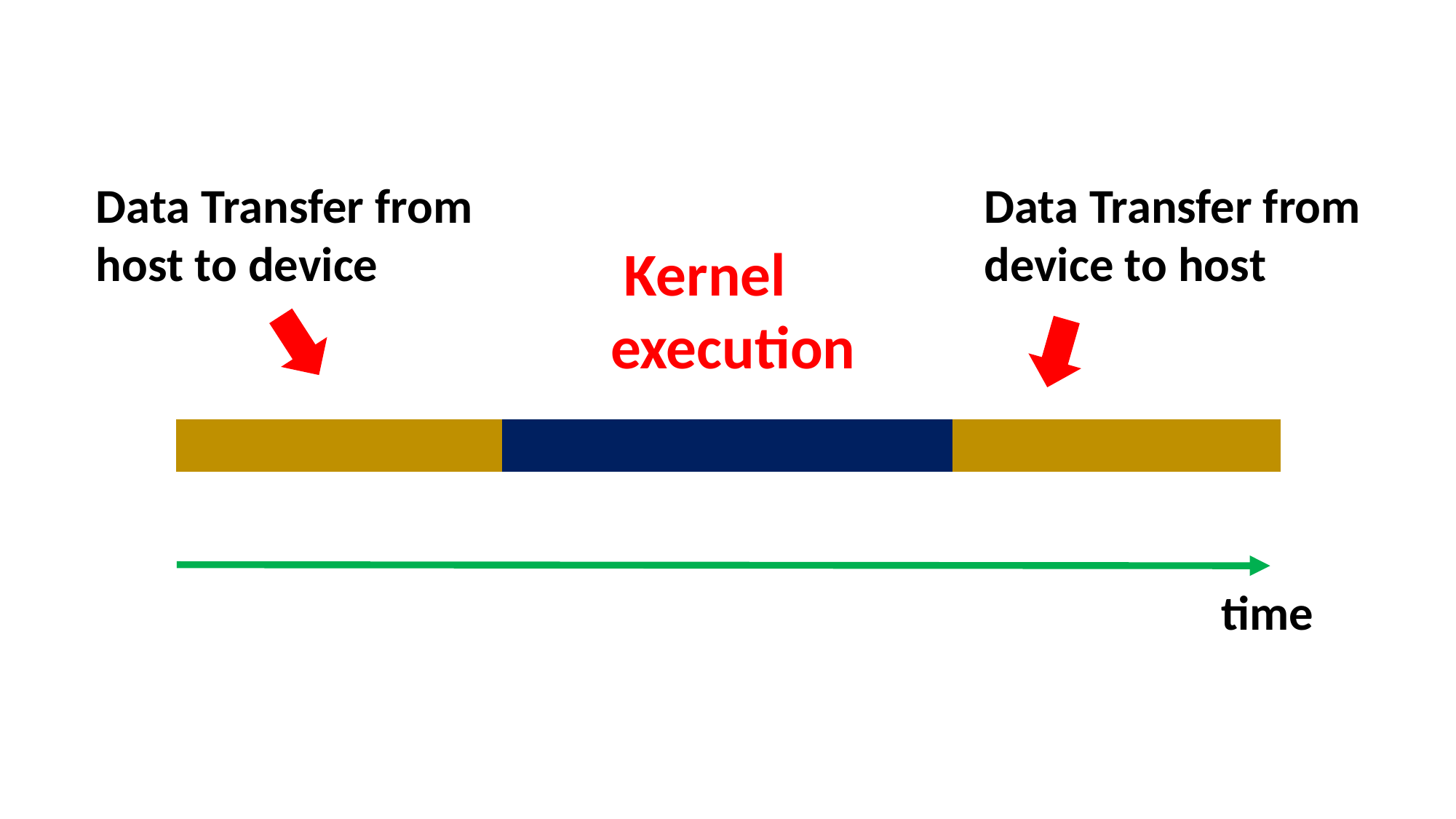

Data Transfer from host to device
Data Transfer from device to host
 Kernel execution

time